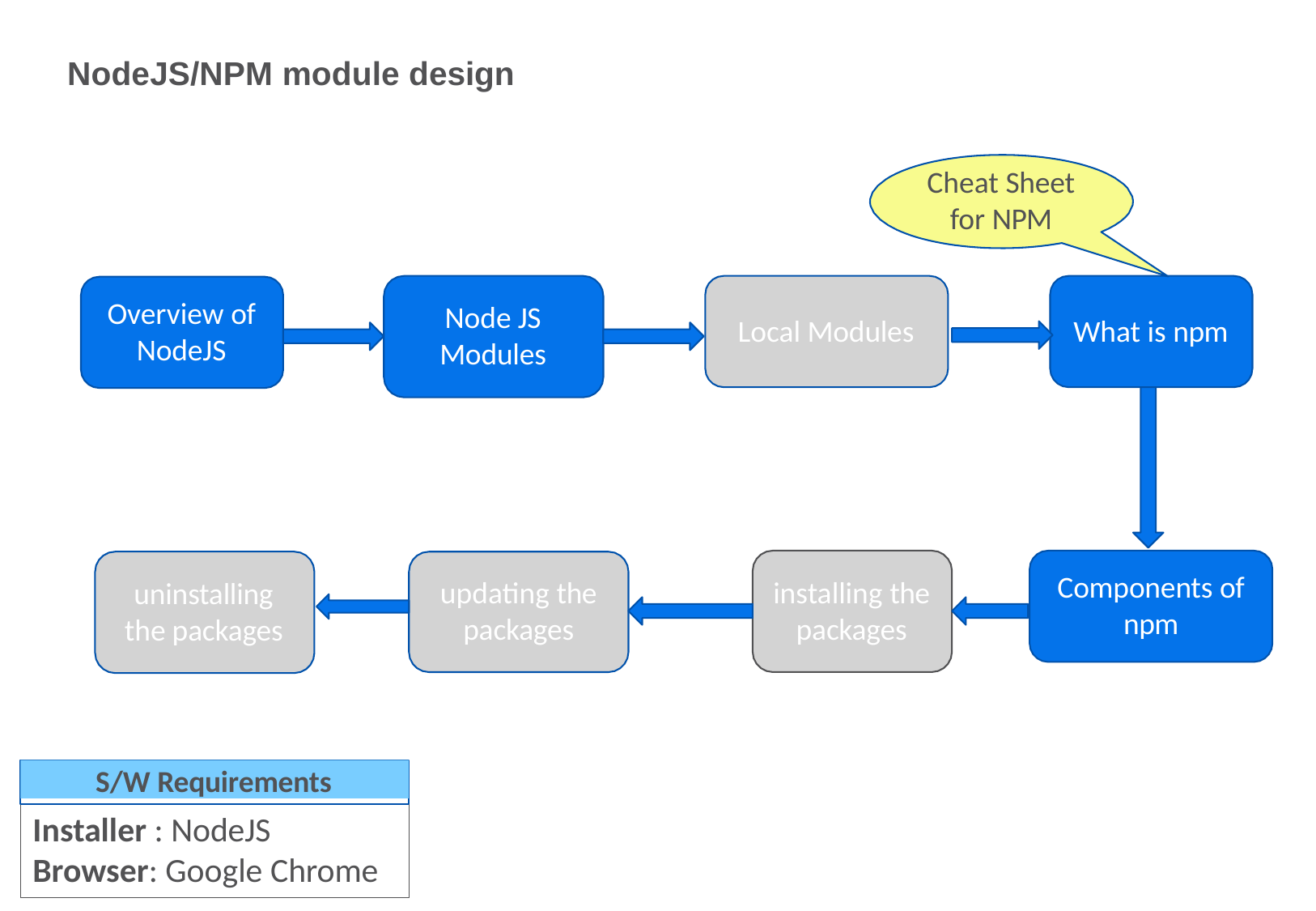

NodeJS/NPM module design

Cheat Sheet for NPM

Overview of NodeJS
Node JS Modules
Local Modules
What is npm

Components of
npm
installing the packages
updating the
packages
uninstalling the packages

S/W Requirements

Installer : NodeJS
Browser: Google Chrome